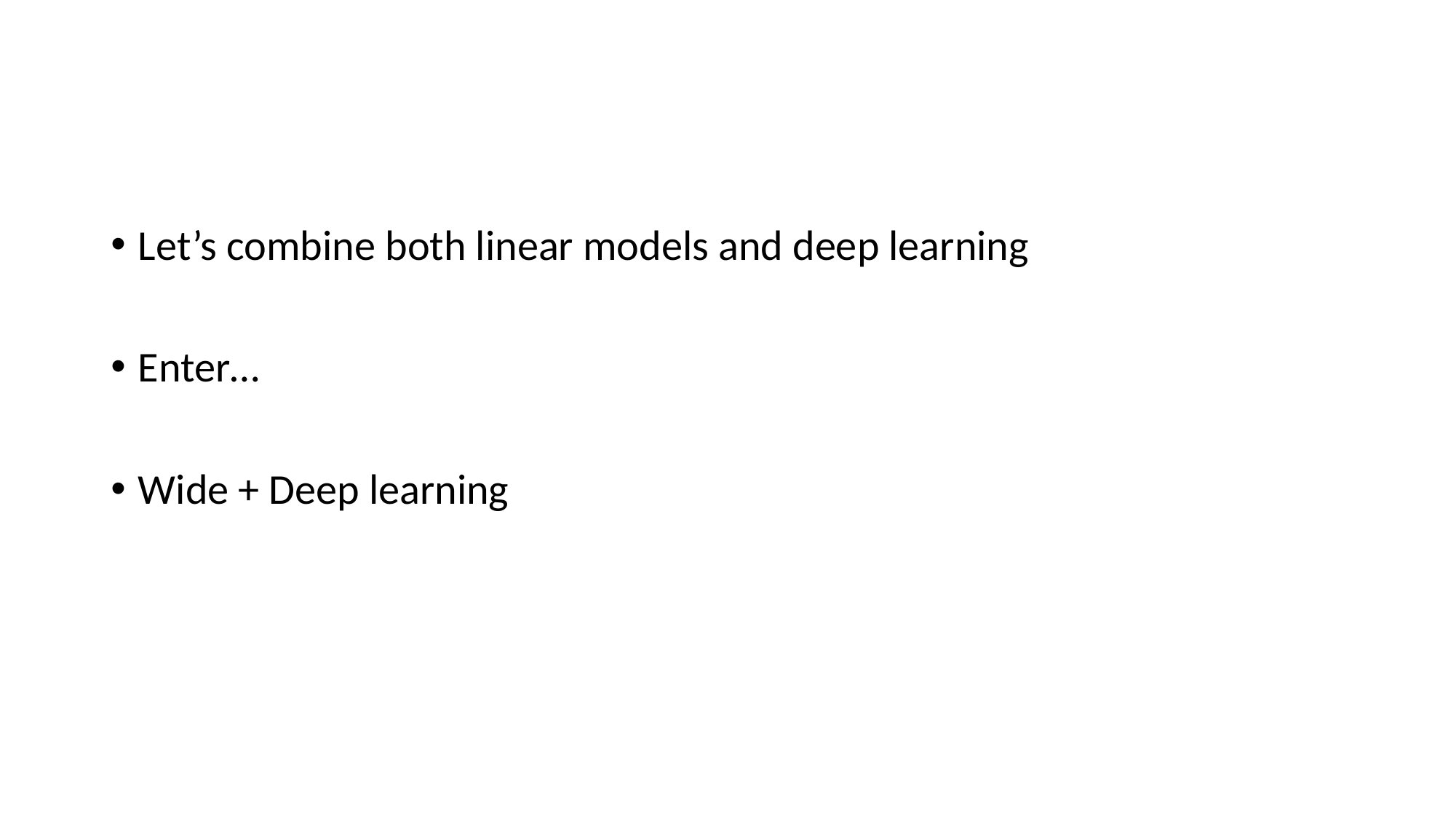

Let’s combine both linear models and deep learning

Enter…

Wide + Deep learning